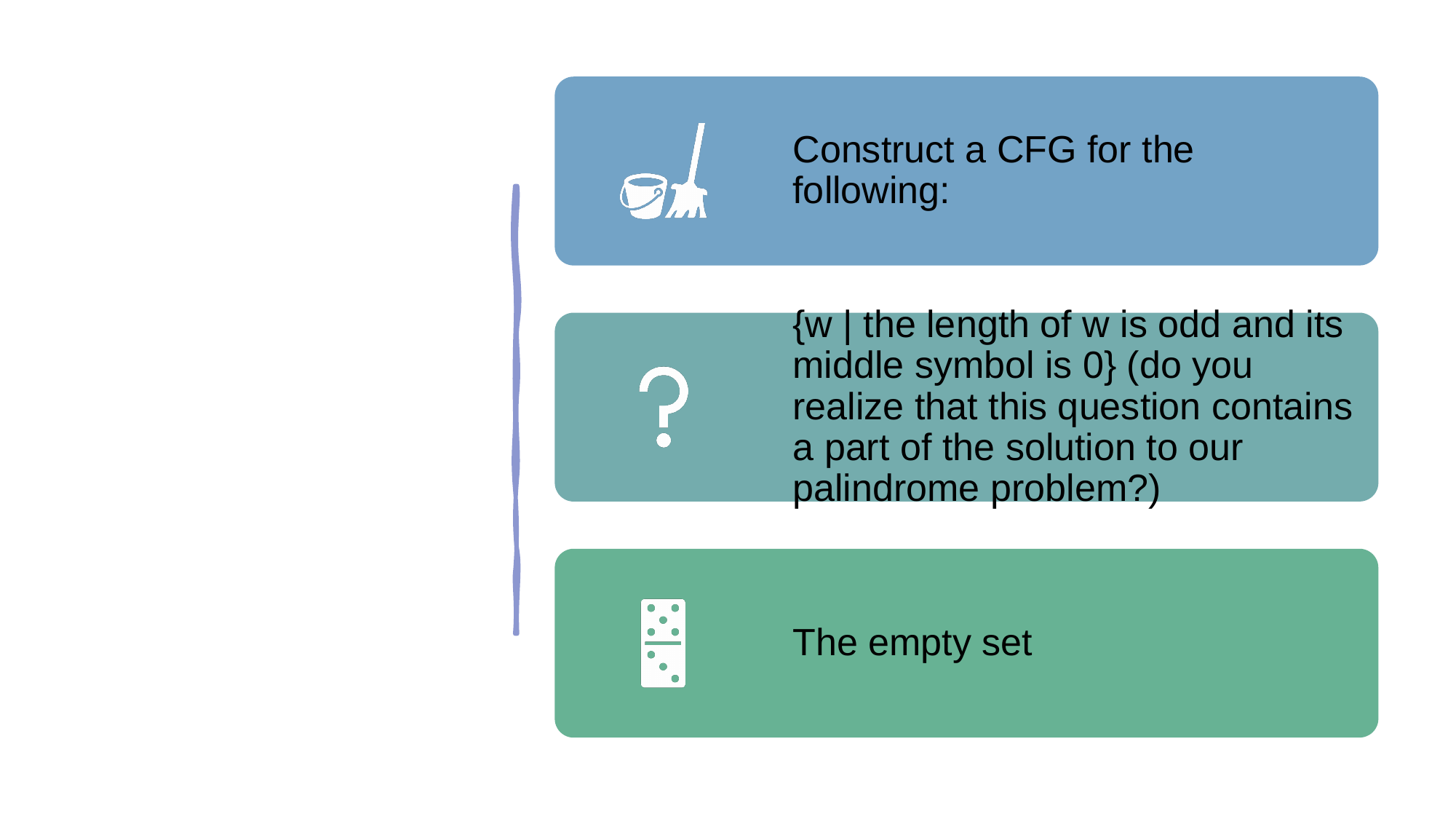

Construct a CFG for the following:
{w | the length of w is odd and its middle symbol is 0} (do you realize that this question contains a part of the solution to our palindrome problem?)
The empty set